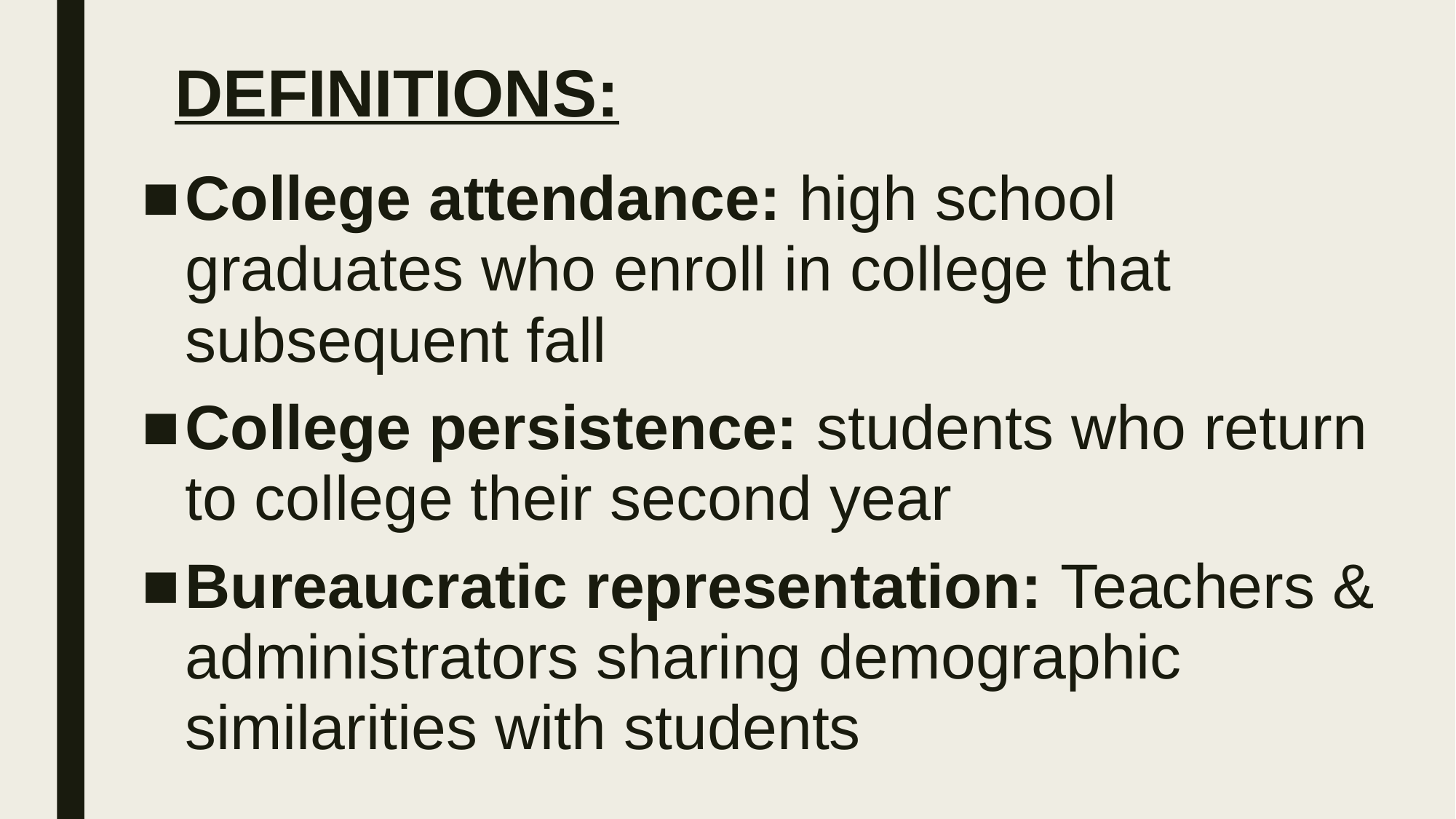

# DEFINITIONS:
College attendance: high school graduates who enroll in college that subsequent fall
College persistence: students who return to college their second year
Bureaucratic representation: Teachers & administrators sharing demographic similarities with students